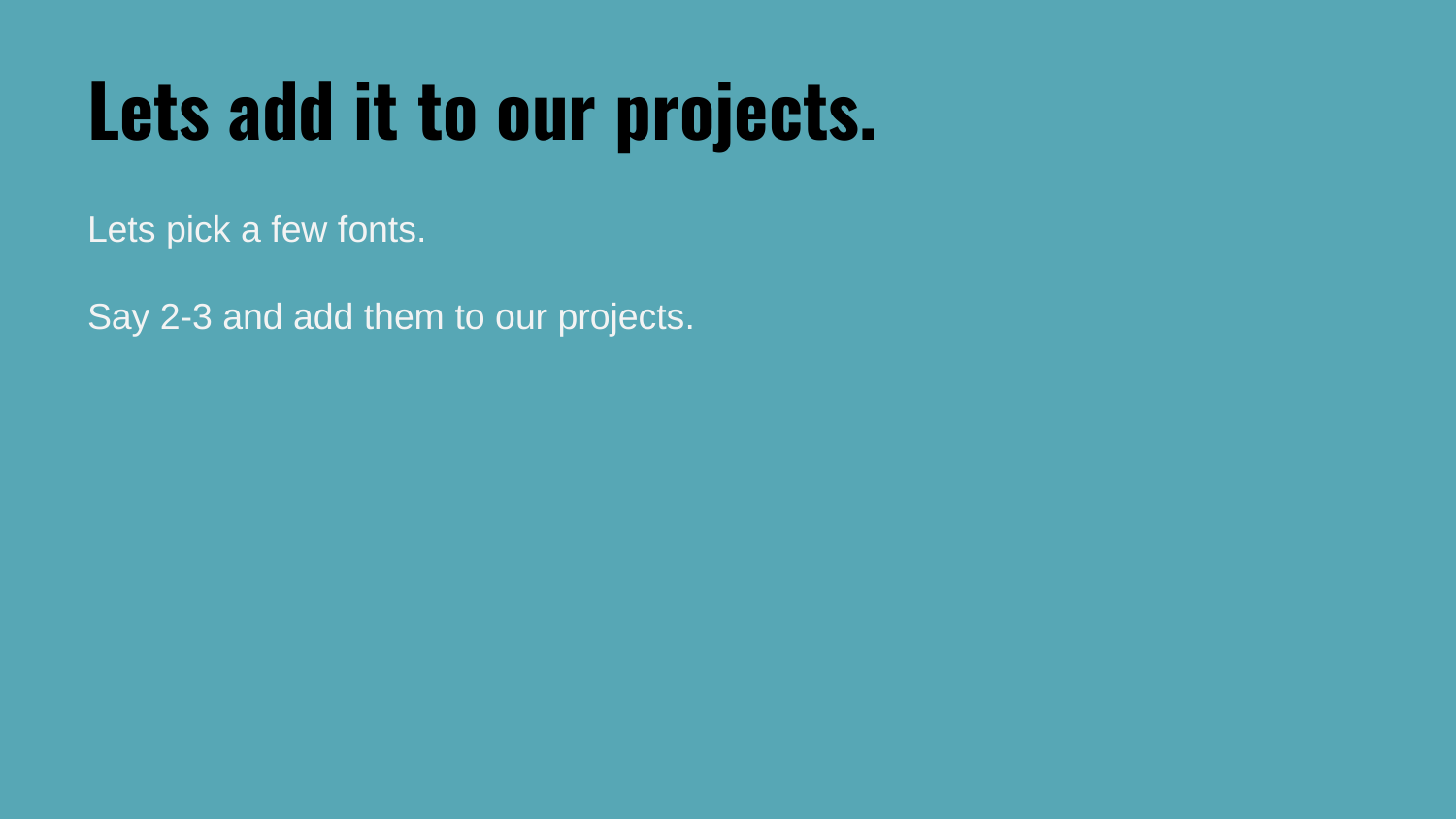

# Lets add it to our projects.
Lets pick a few fonts.

Say 2-3 and add them to our projects.